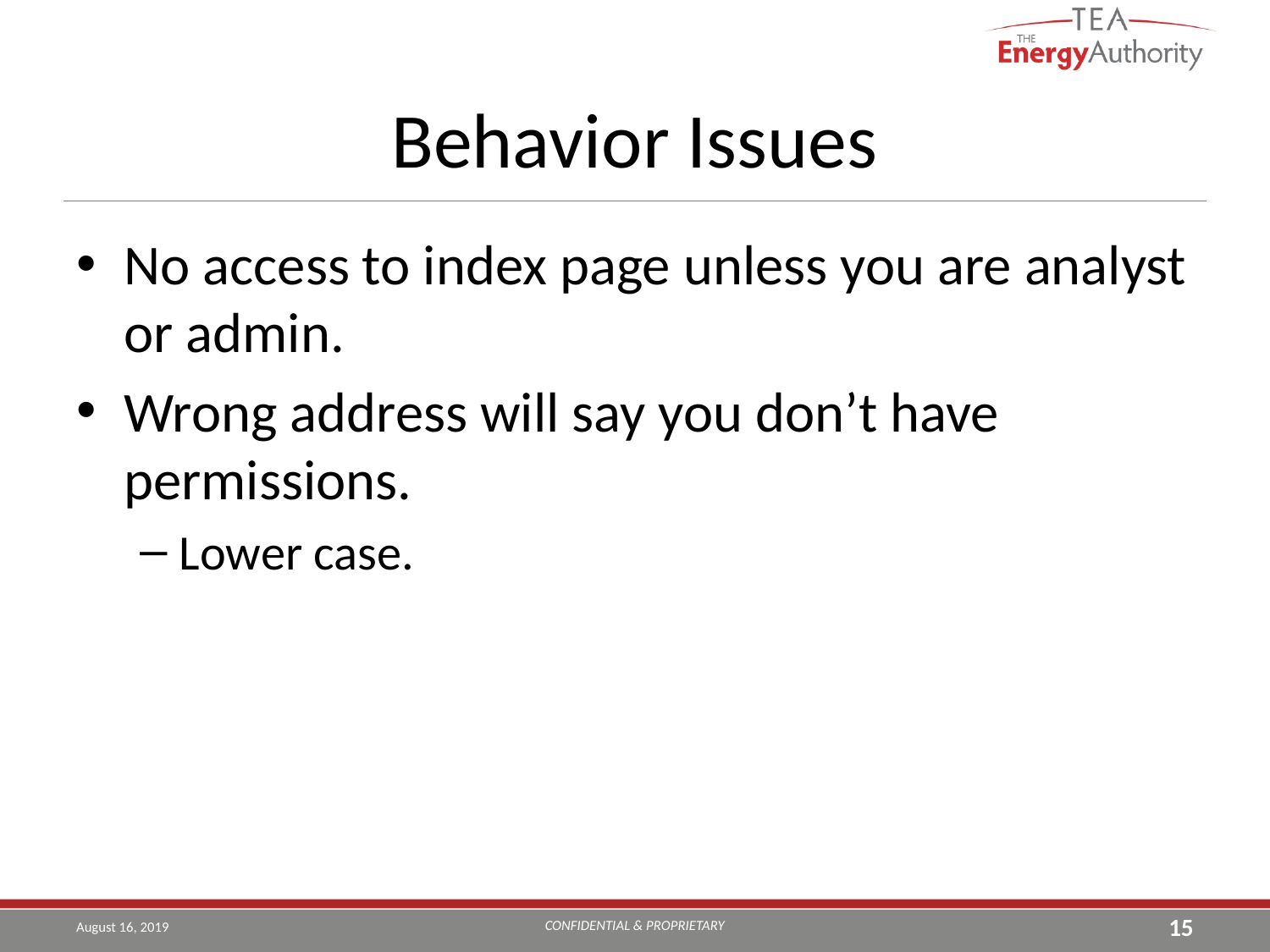

# Behavior Issues
No access to index page unless you are analyst or admin.
Wrong address will say you don’t have permissions.
Lower case.

CONFIDENTIAL & PROPRIETARY
August 16, 2019
15